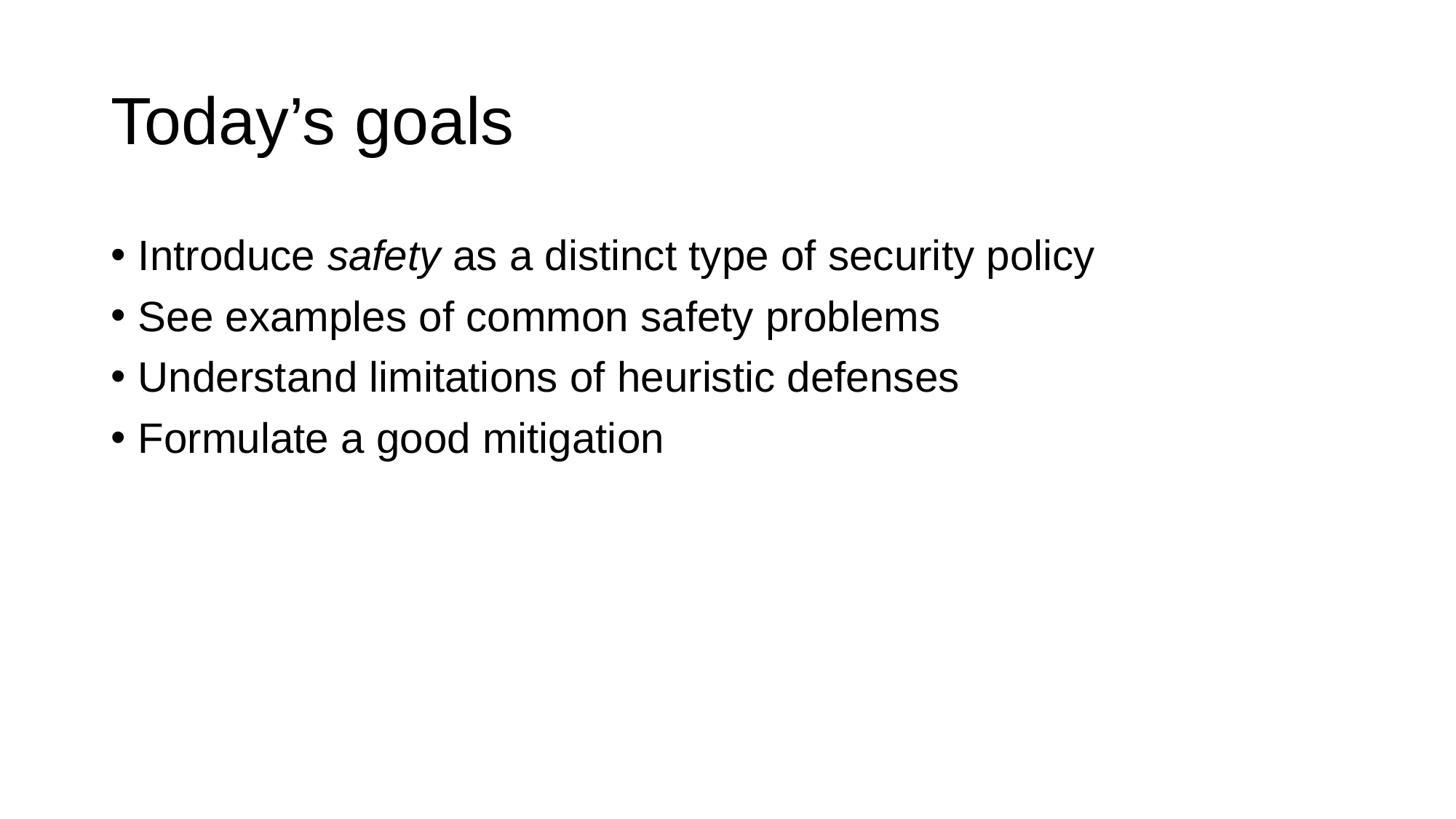

# Today’s goals
Introduce safety as a distinct type of security policy
See examples of common safety problems
Understand limitations of heuristic defenses
Formulate a good mitigation